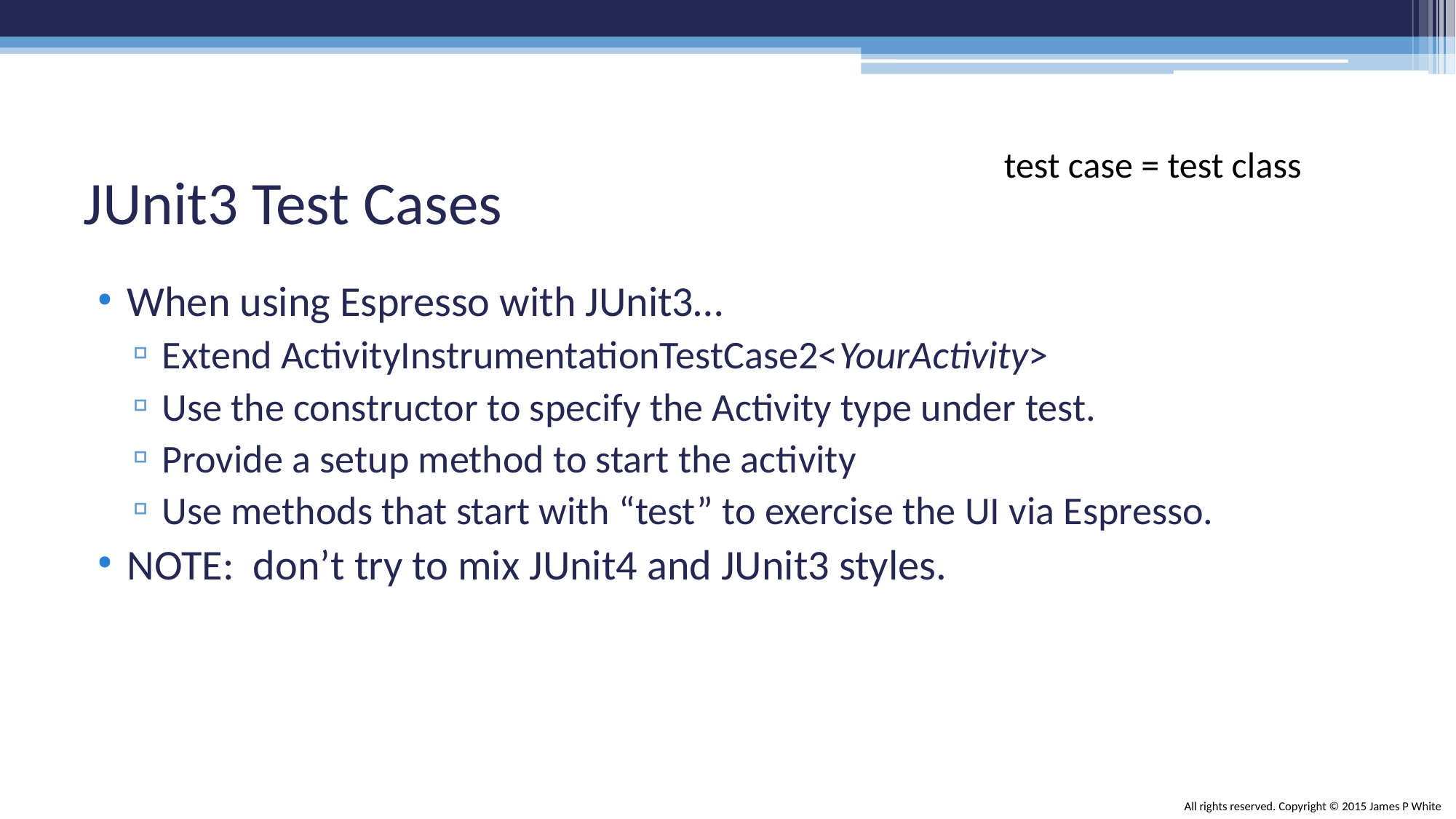

# JUnit3 Test Cases
test case = test class
When using Espresso with JUnit3…
Extend ActivityInstrumentationTestCase2<YourActivity>
Use the constructor to specify the Activity type under test.
Provide a setup method to start the activity
Use methods that start with “test” to exercise the UI via Espresso.
NOTE:  don’t try to mix JUnit4 and JUnit3 styles.